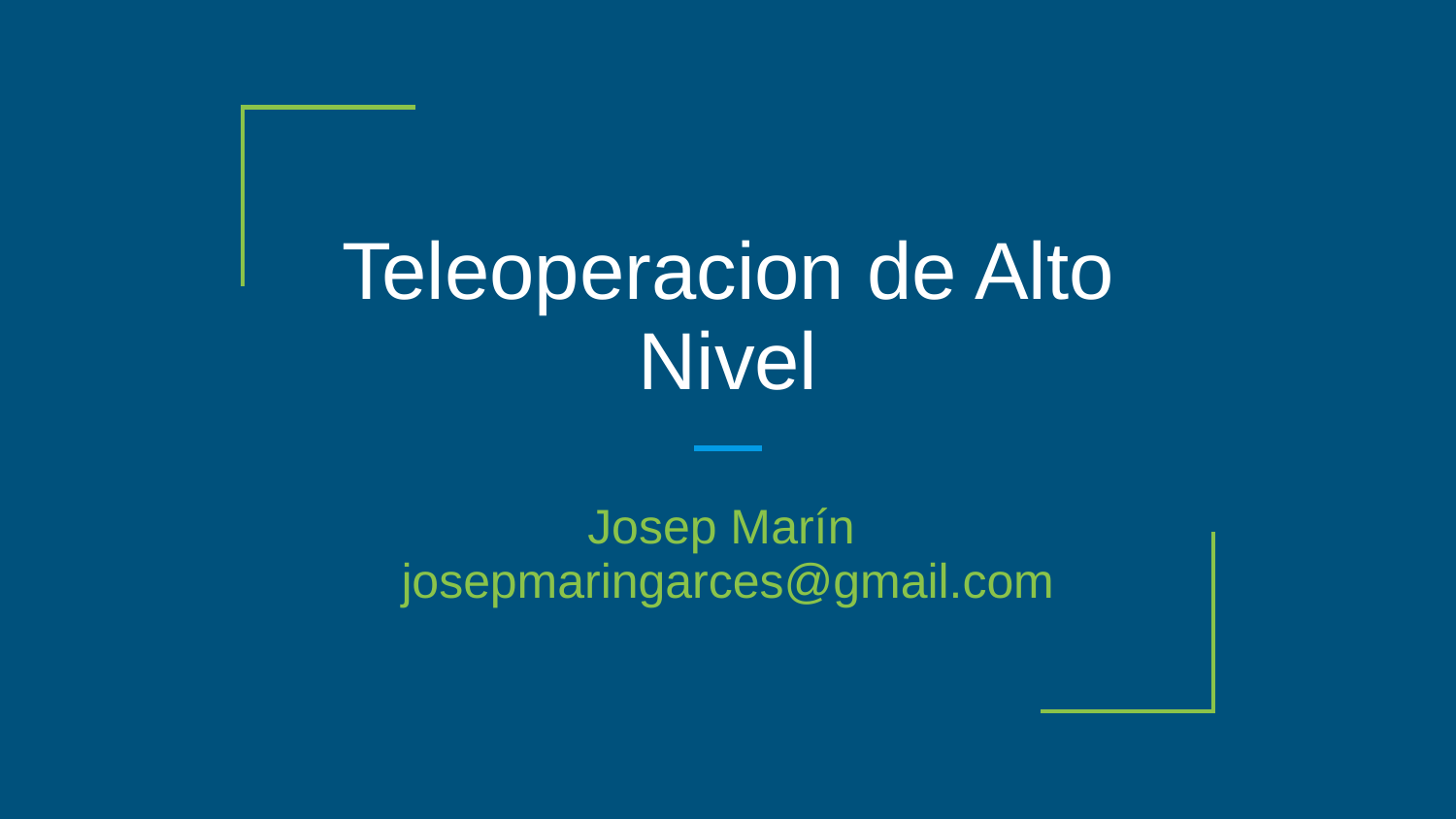

# Teleoperacion de Alto Nivel
Josep Marín
josepmaringarces@gmail.com